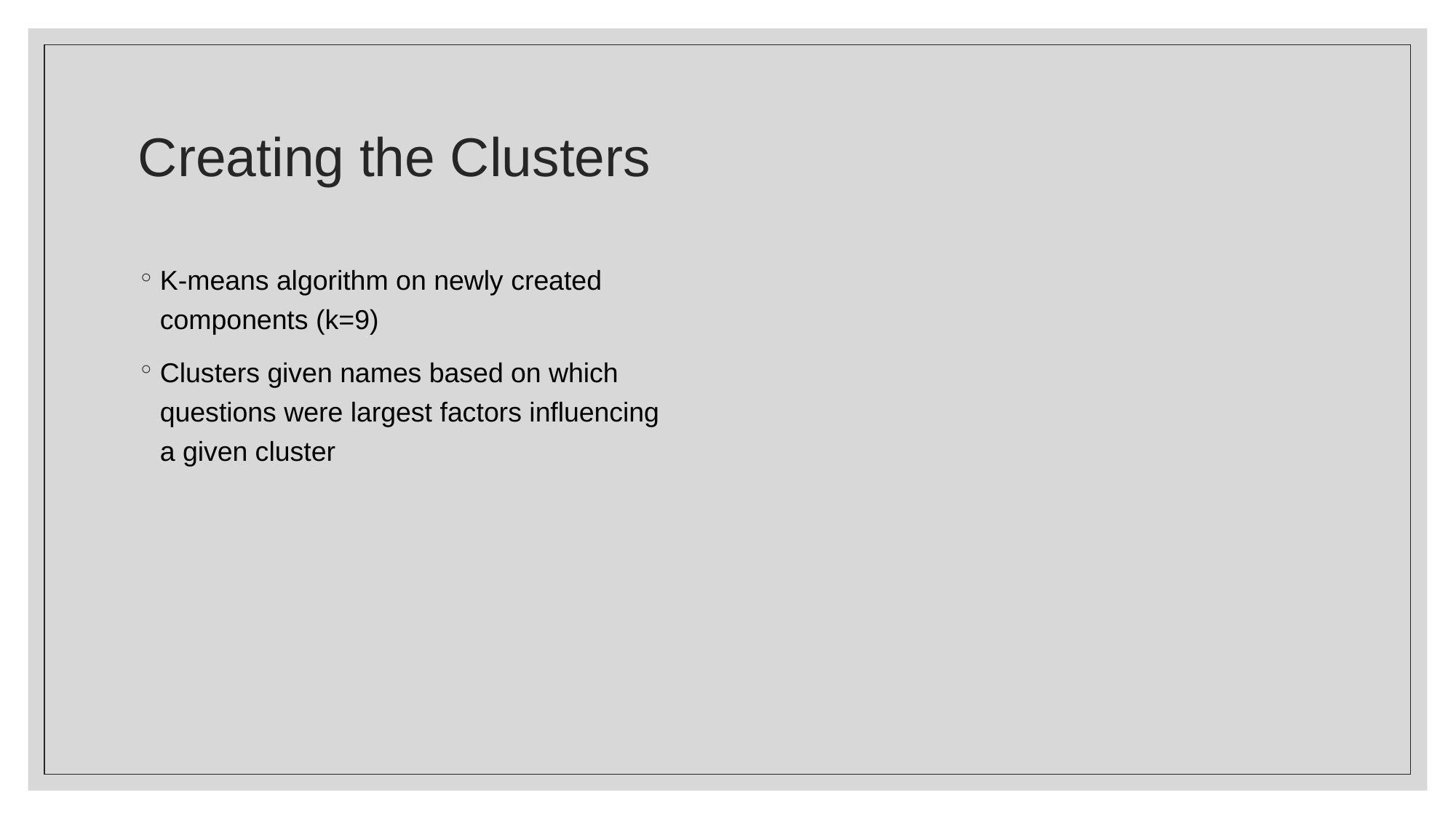

# Creating the Clusters
K-means algorithm on newly created components (k=9)
Clusters given names based on which questions were largest factors influencing a given cluster